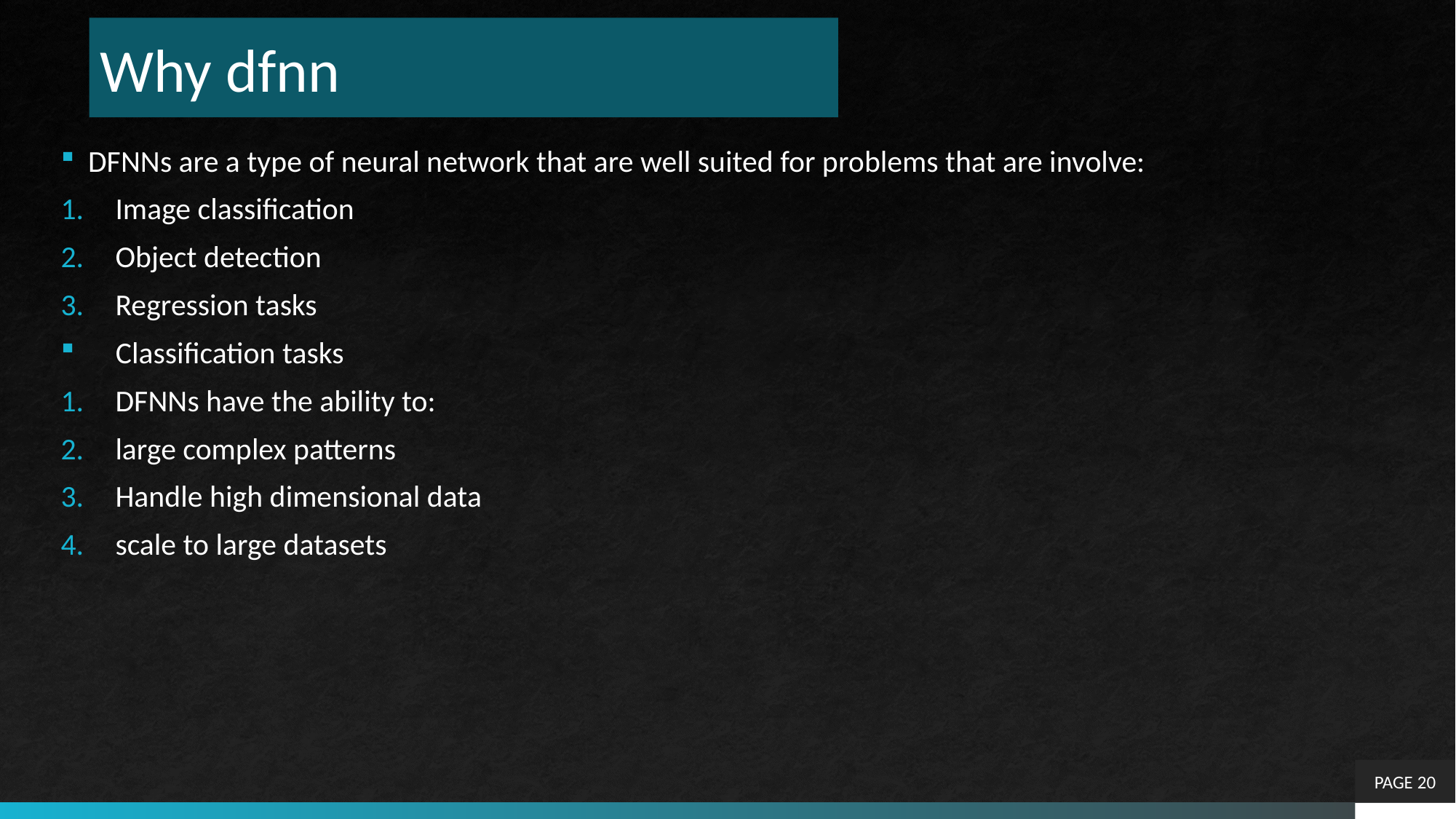

# Why dfnn
DFNNs are a type of neural network that are well suited for problems that are involve:
Image classification
Object detection
Regression tasks
    Classification tasks
DFNNs have the ability to:
large complex patterns
Handle high dimensional data
scale to large datasets

PAGE 20